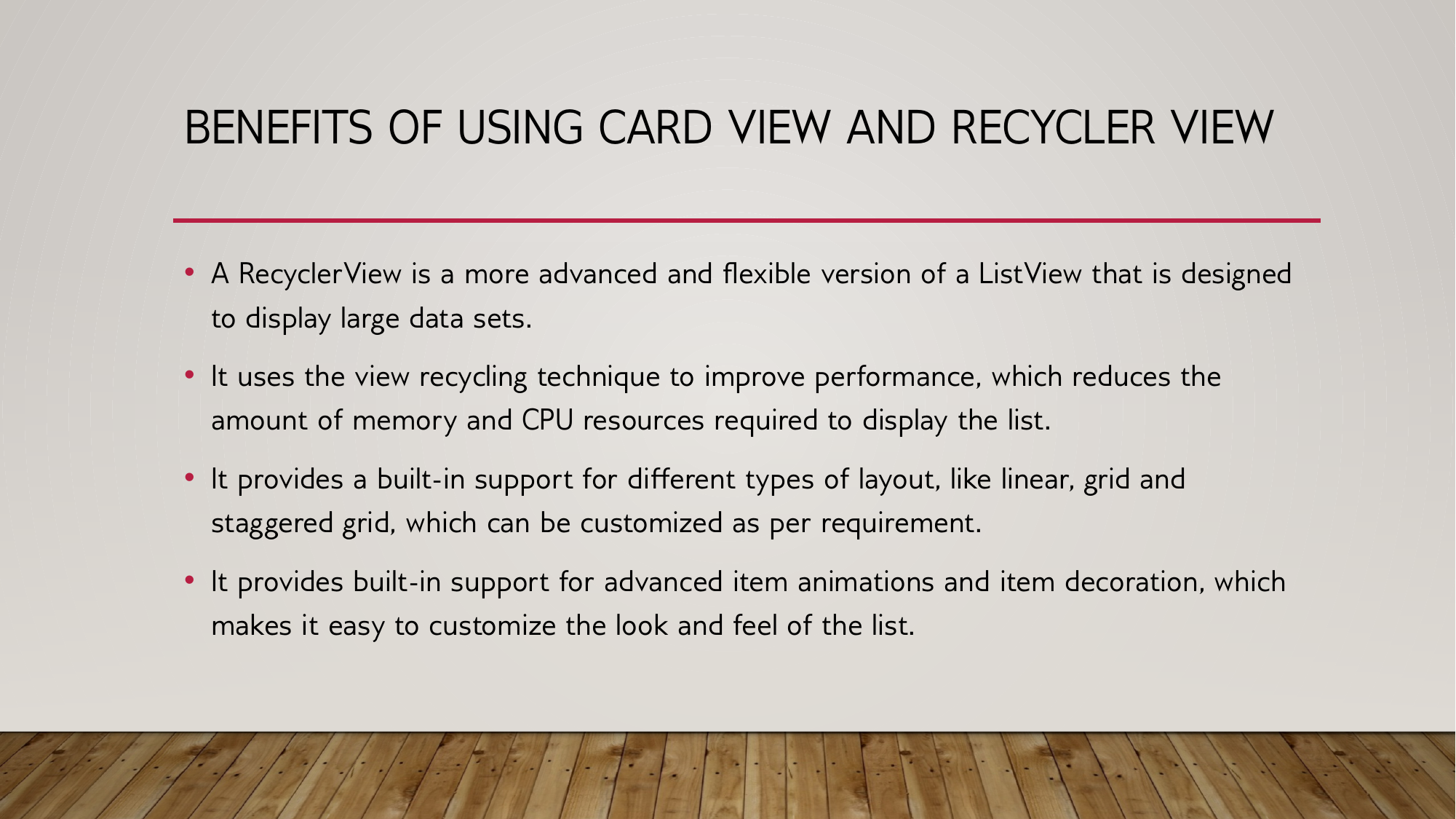

# Benefits of using card view and recycler view
A RecyclerView is a more advanced and flexible version of a ListView that is designed to display large data sets.
It uses the view recycling technique to improve performance, which reduces the amount of memory and CPU resources required to display the list.
It provides a built-in support for different types of layout, like linear, grid and staggered grid, which can be customized as per requirement.
It provides built-in support for advanced item animations and item decoration, which makes it easy to customize the look and feel of the list.